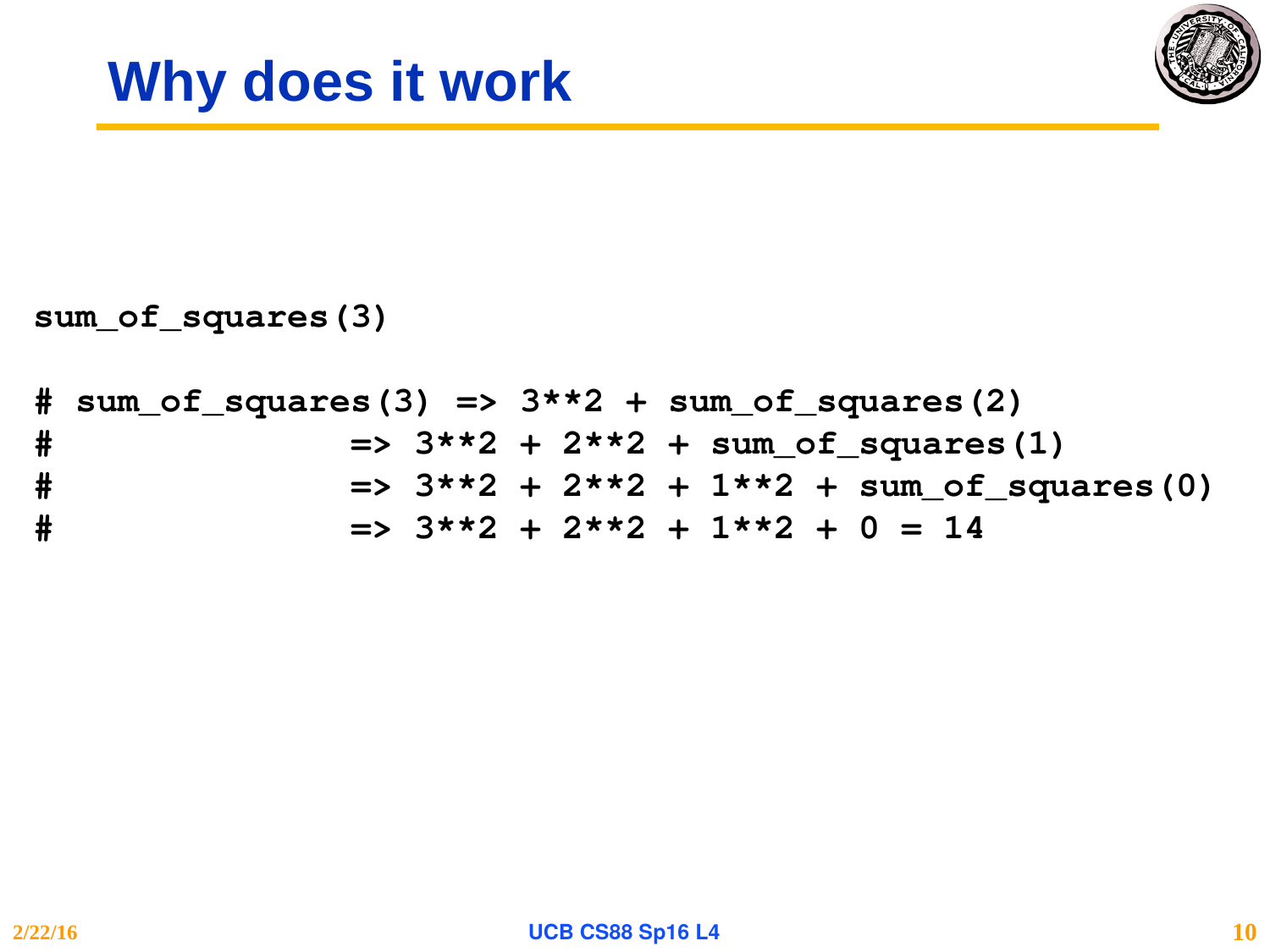

# Why does it work
sum_of_squares(3)

# sum_of_squares(3) => 3**2 + sum_of_squares(2)
#              => 3**2 + 2**2 + sum_of_squares(1)
#              => 3**2 + 2**2 + 1**2 + sum_of_squares(0)
#              => 3**2 + 2**2 + 1**2 + 0 = 14
2/22/16
UCB CS88 Sp16 L4
10